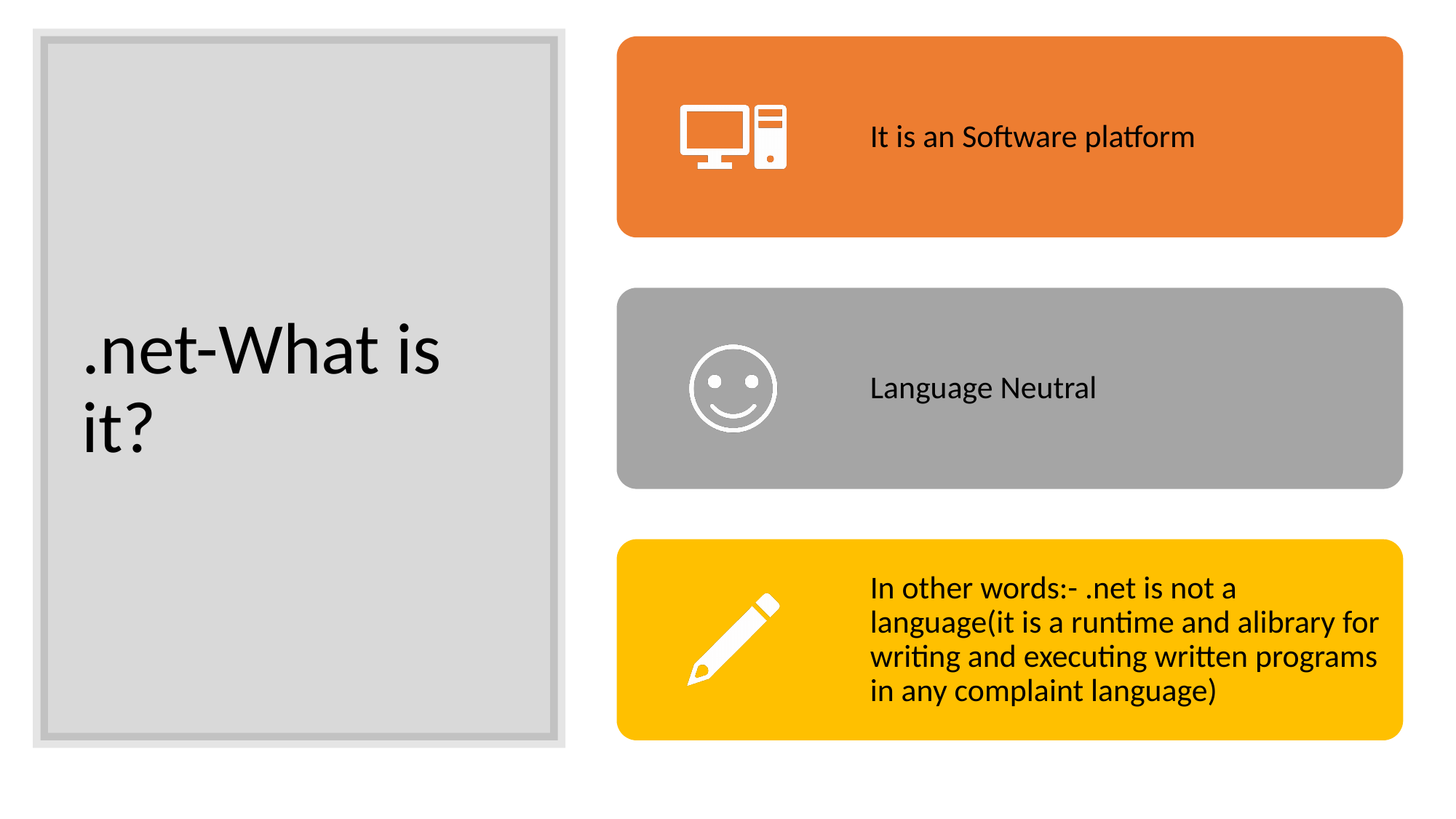

It is an Software platform
Language Neutral
In other words:- .net is not a language(it is a runtime and alibrary for writing and executing written programs in any complaint language)
# .net-What is it?